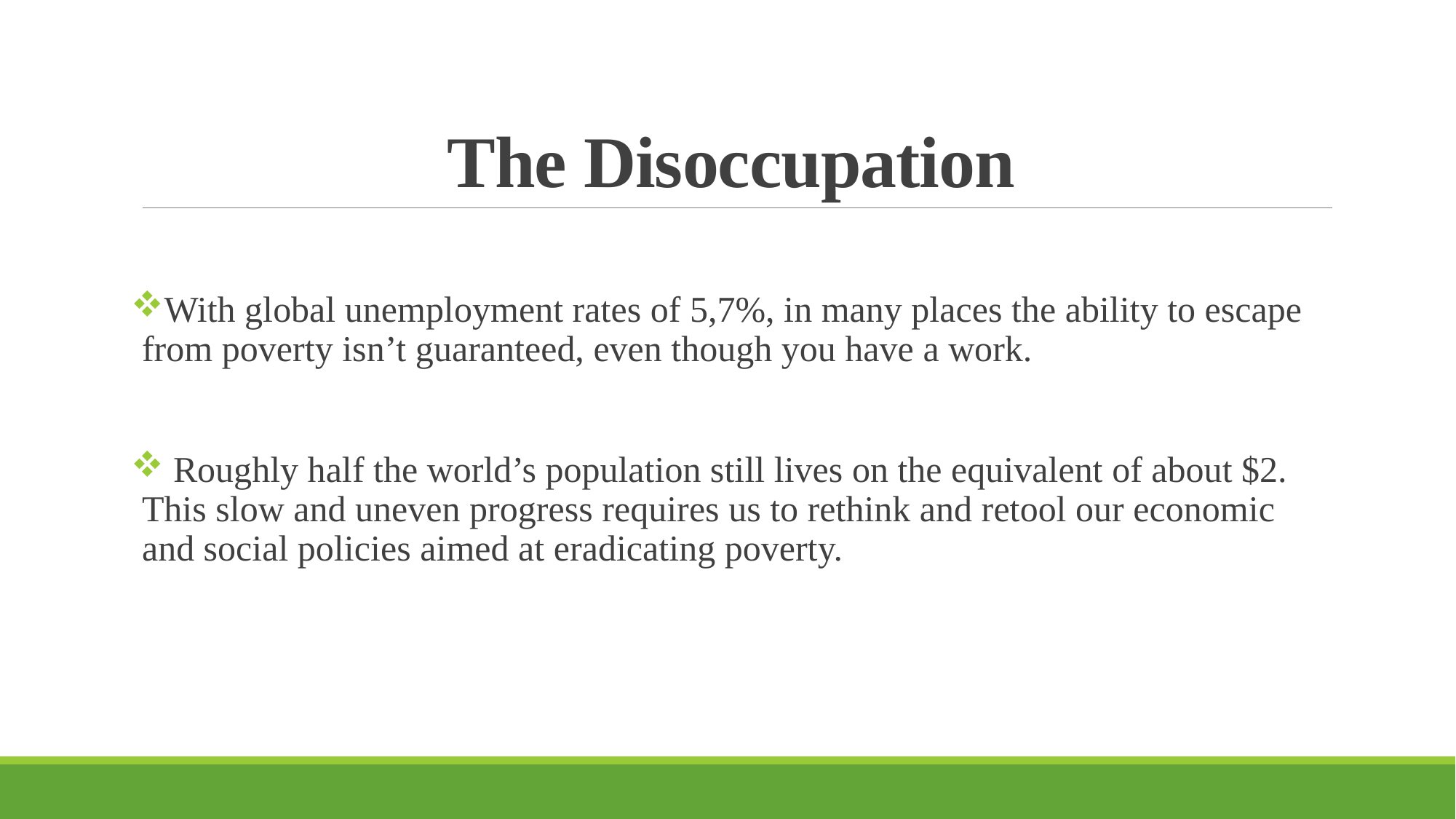

# The Disoccupation

With global unemployment rates of 5,7%, in many places the ability to escape from poverty isn’t guaranteed, even though you have a work.

 Roughly half the world’s population still lives on the equivalent of about $2. This slow and uneven progress requires us to rethink and retool our economic and social policies aimed at eradicating poverty.